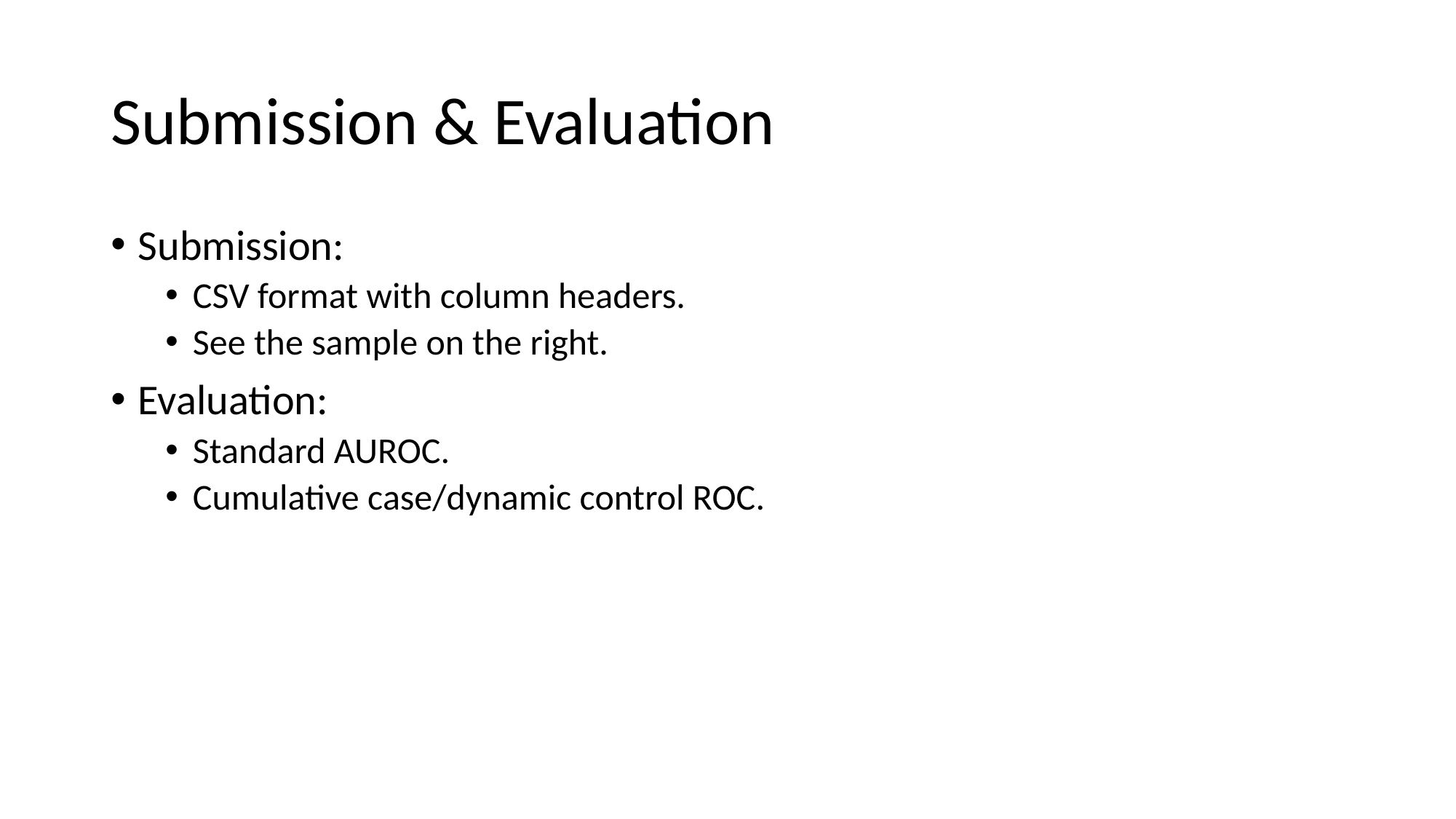

# Submission & Evaluation
Submission:
CSV format with column headers.
See the sample on the right.
Evaluation:
Standard AUROC.
Cumulative case/dynamic control ROC.